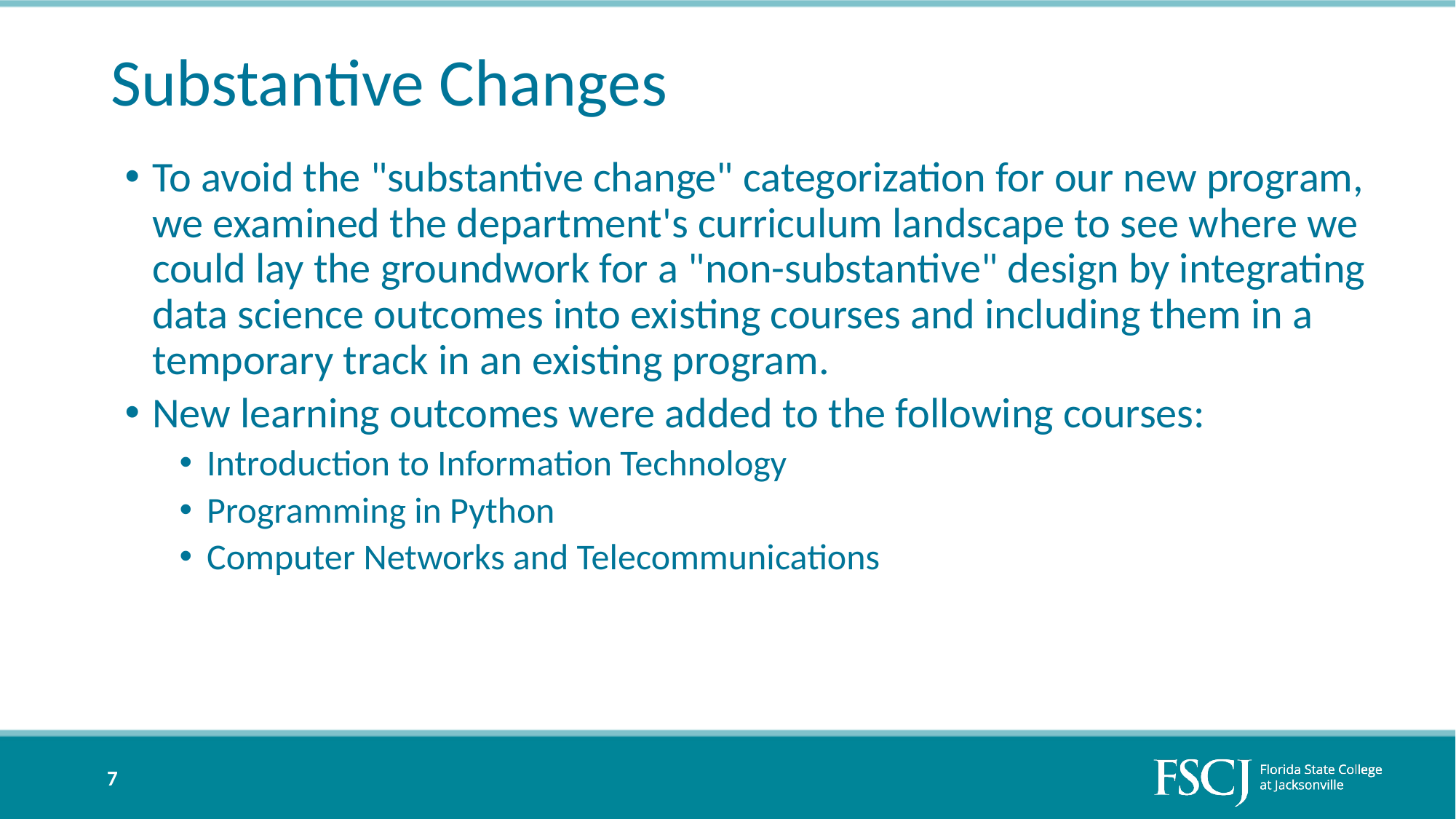

# Substantive Changes
To avoid the "substantive change" categorization for our new program, we examined the department's curriculum landscape to see where we could lay the groundwork for a "non-substantive" design by integrating data science outcomes into existing courses and including them in a temporary track in an existing program.
New learning outcomes were added to the following courses:
Introduction to Information Technology
Programming in Python
Computer Networks and Telecommunications